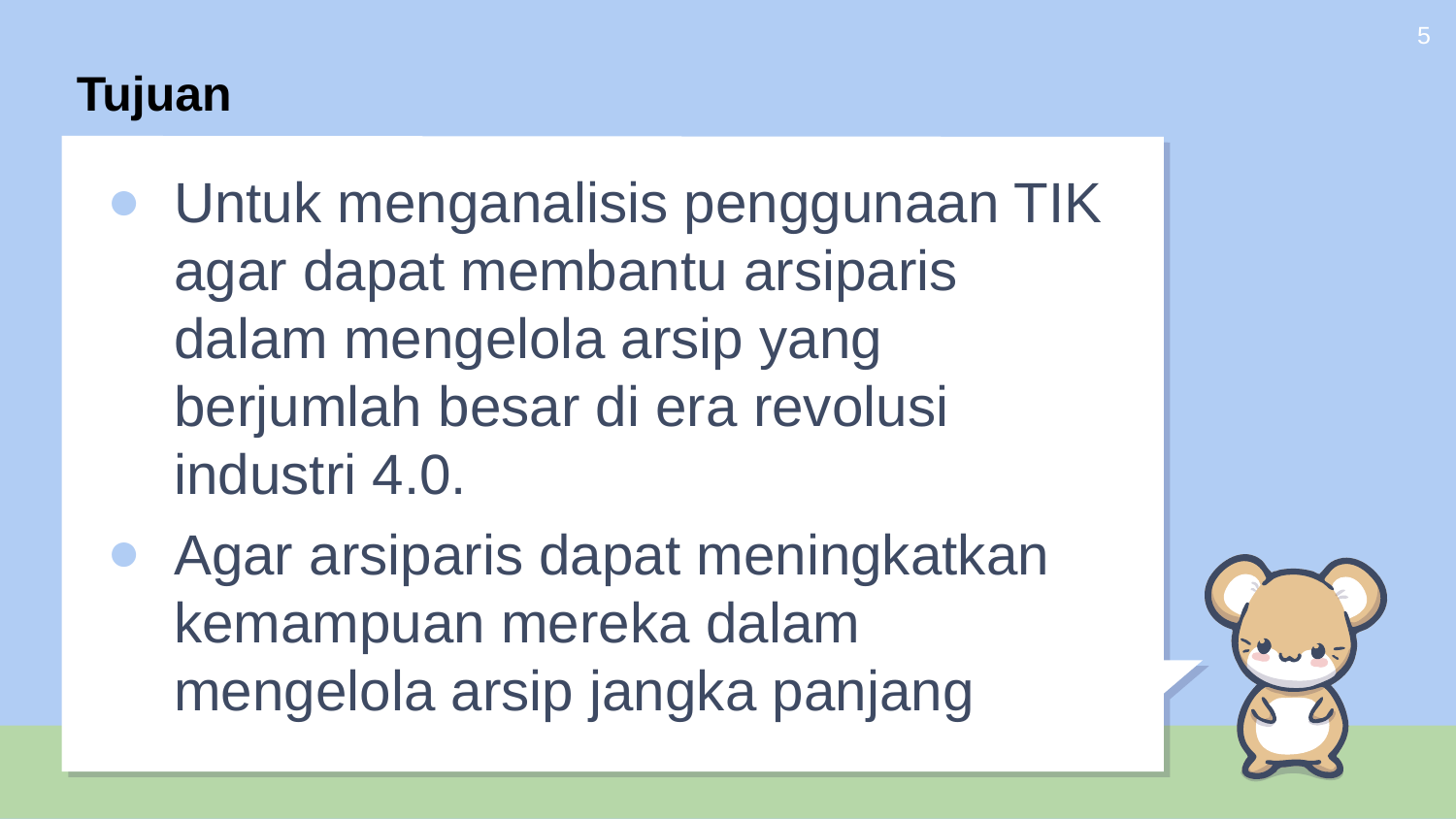

# Tujuan
5
Untuk menganalisis penggunaan TIK agar dapat membantu arsiparis dalam mengelola arsip yang berjumlah besar di era revolusi industri 4.0.
Agar arsiparis dapat meningkatkan kemampuan mereka dalam mengelola arsip jangka panjang